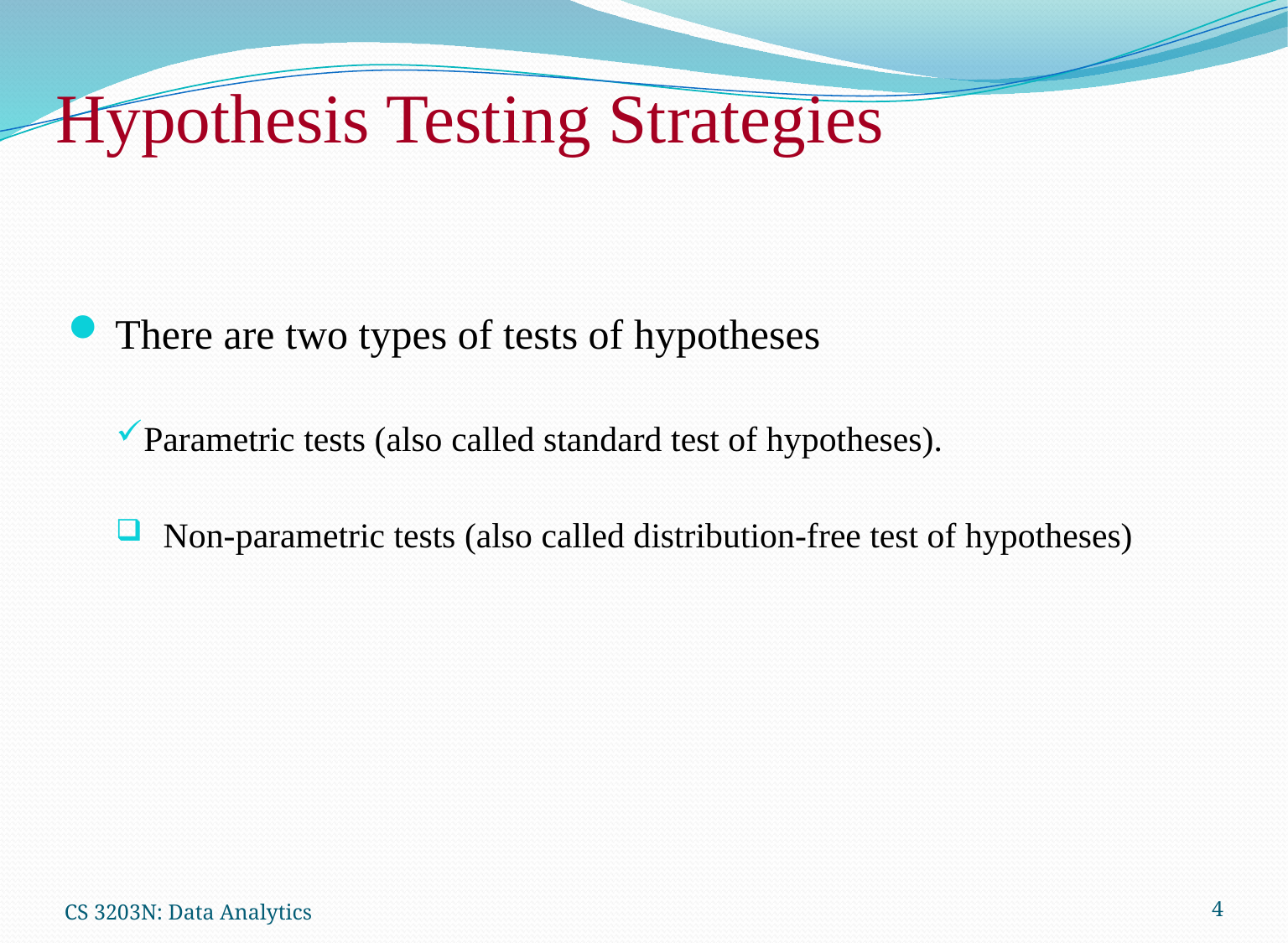

Hypothesis Testing Strategies

There are two types of tests of hypotheses

Parametric tests (also called standard test of hypotheses).

 Non-parametric tests (also called distribution-free test of hypotheses)

CS 3203N: Data Analytics
4